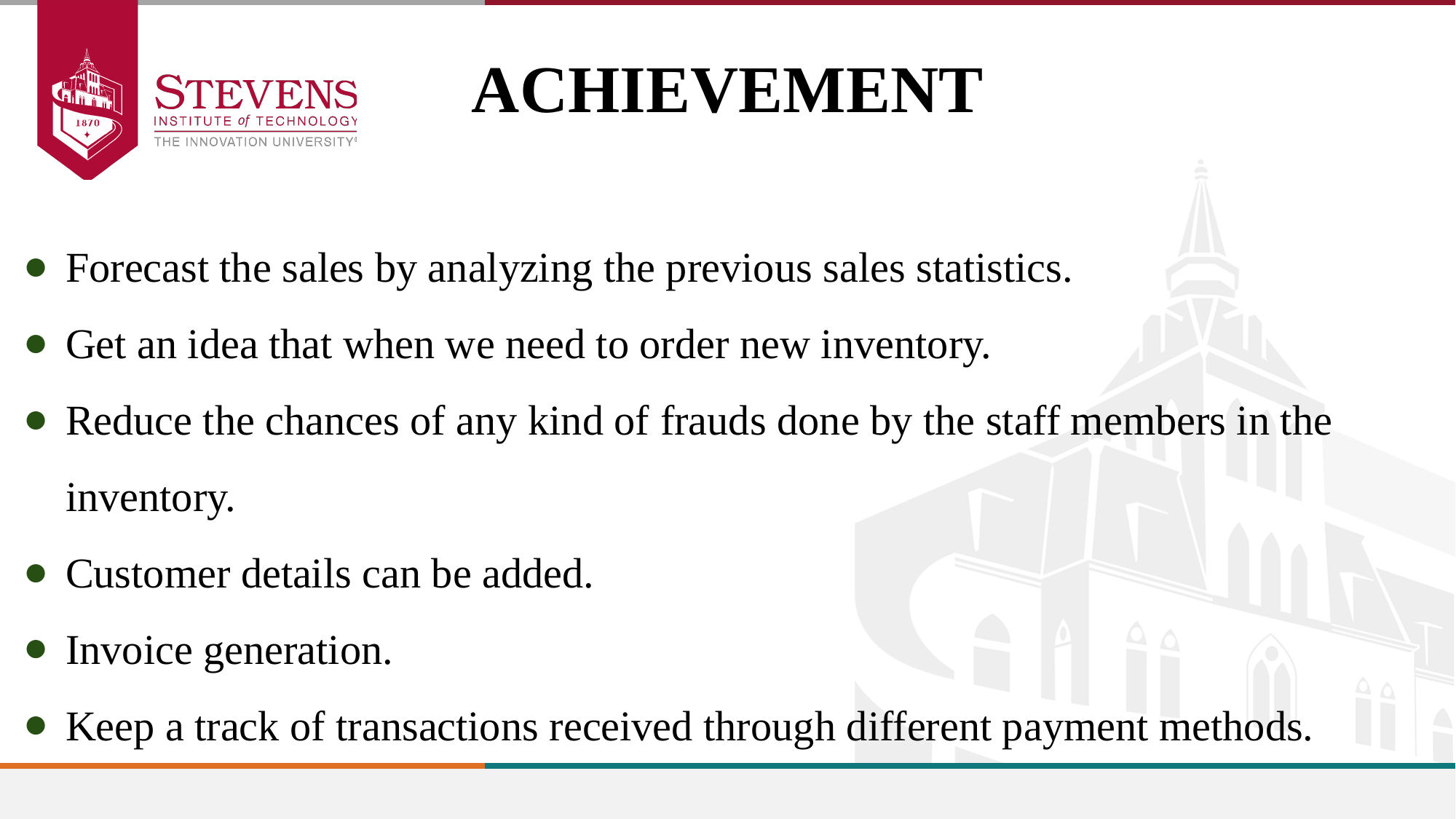

ACHIEVEMENT
Forecast the sales by analyzing the previous sales statistics.
Get an idea that when we need to order new inventory.
Reduce the chances of any kind of frauds done by the staff members in the inventory.
Customer details can be added.
Invoice generation.
Keep a track of transactions received through different payment methods.